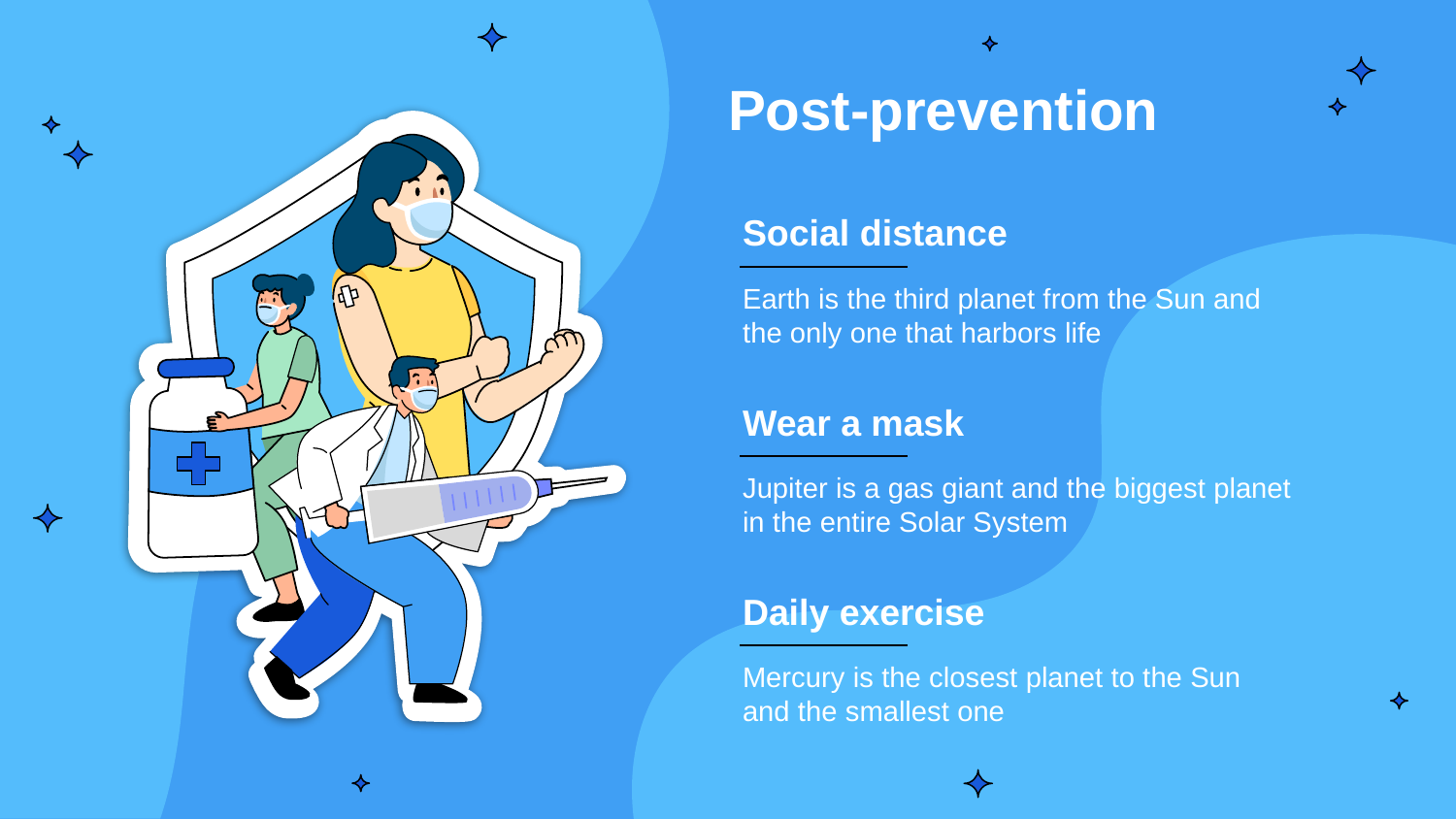

# Post-prevention

Social distance
Earth is the third planet from the Sun and the only one that harbors life
Wear a mask
Jupiter is a gas giant and the biggest planet in the entire Solar System
Daily exercise
Mercury is the closest planet to the Sun and the smallest one